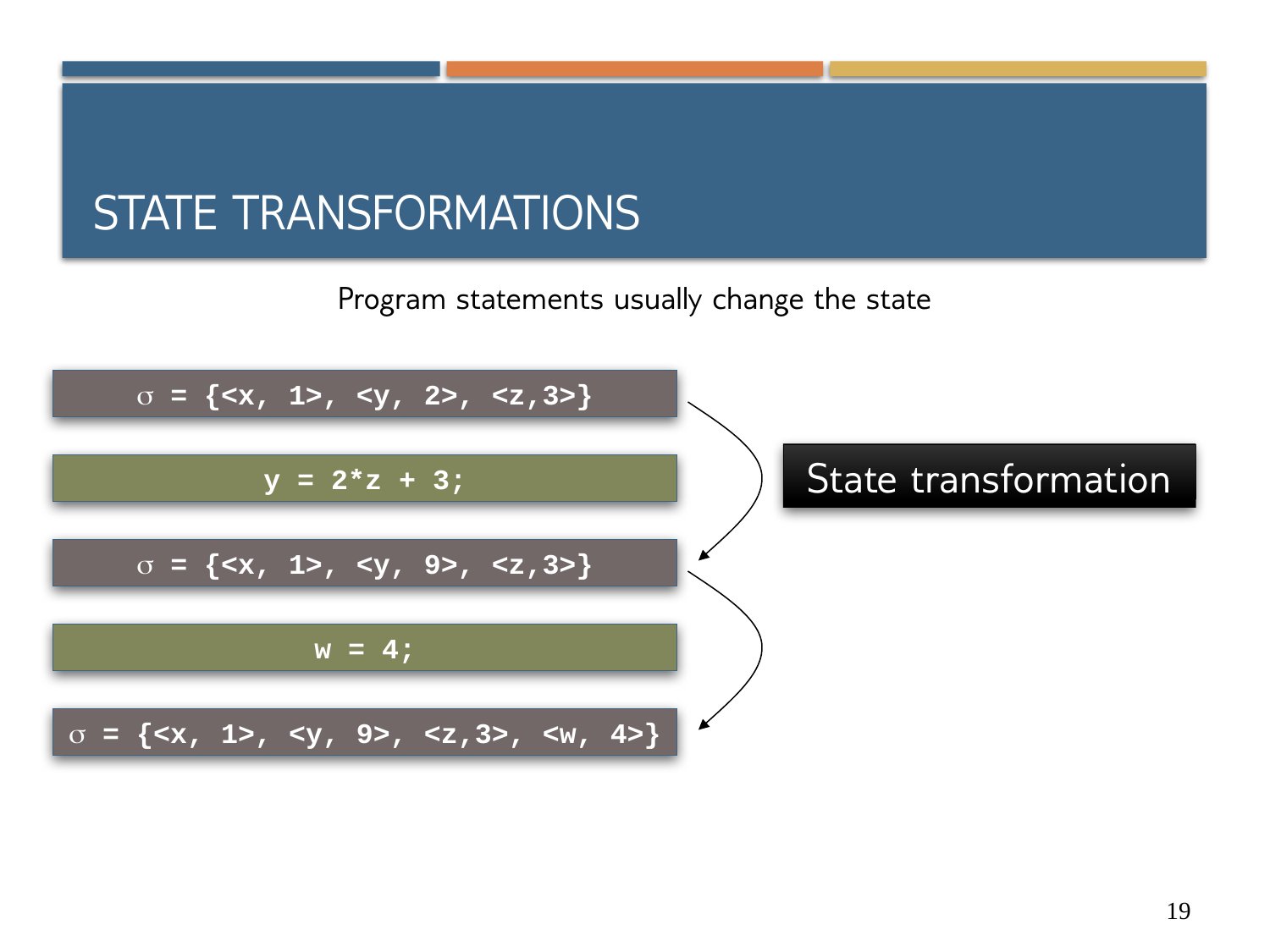

# State Transformations
Program statements usually change the state
σ = {<x, 1>, <y, 2>, <z,3>}

State transformation

y = 2*z + 3;
σ = {<x, 1>, <y, 9>, <z,3>}
w = 4;
σ = {<x, 1>, <y, 9>, <z,3>, <w, 4>}